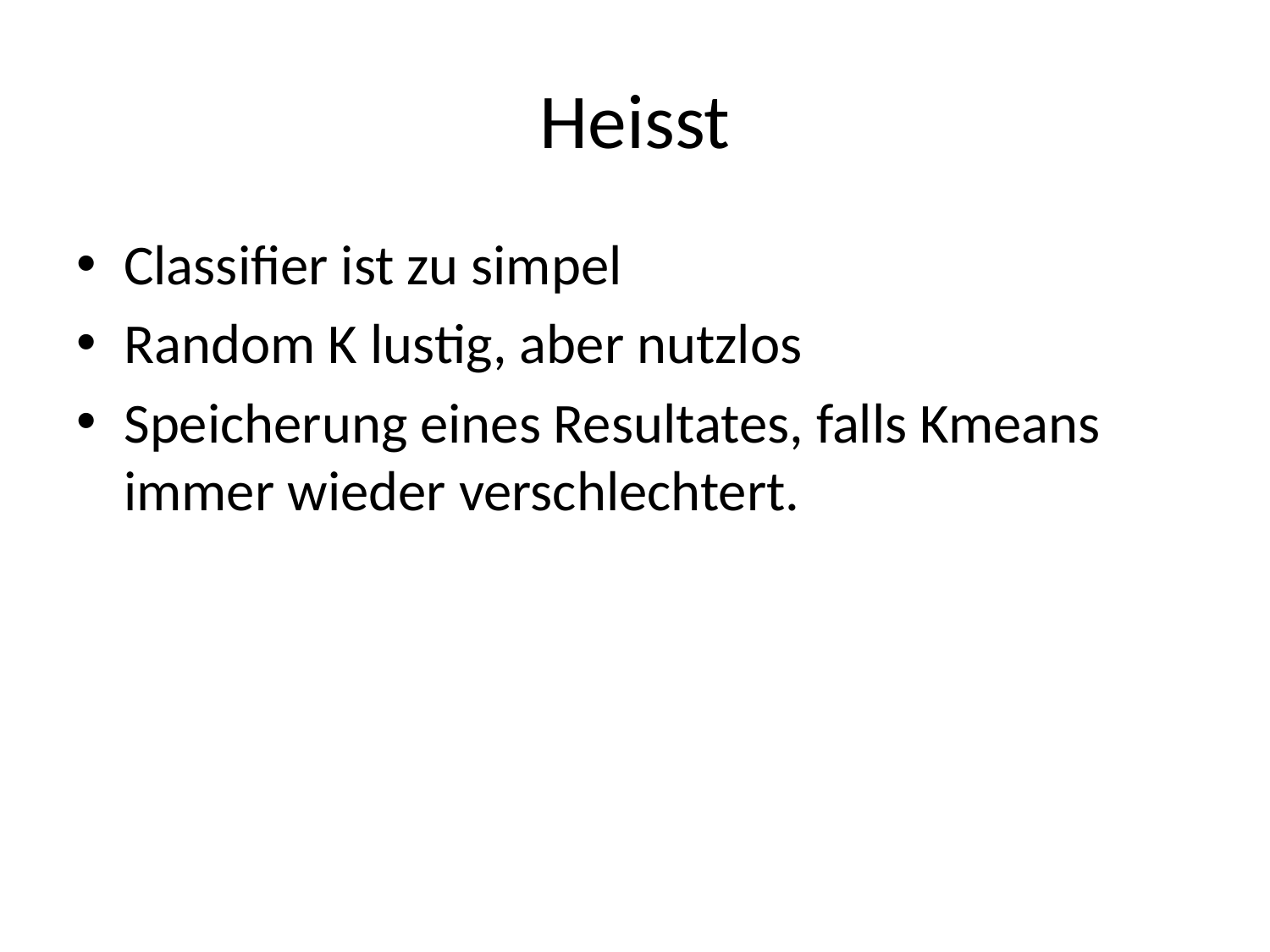

# Heisst
Classifier ist zu simpel
Random K lustig, aber nutzlos
Speicherung eines Resultates, falls Kmeans immer wieder verschlechtert.